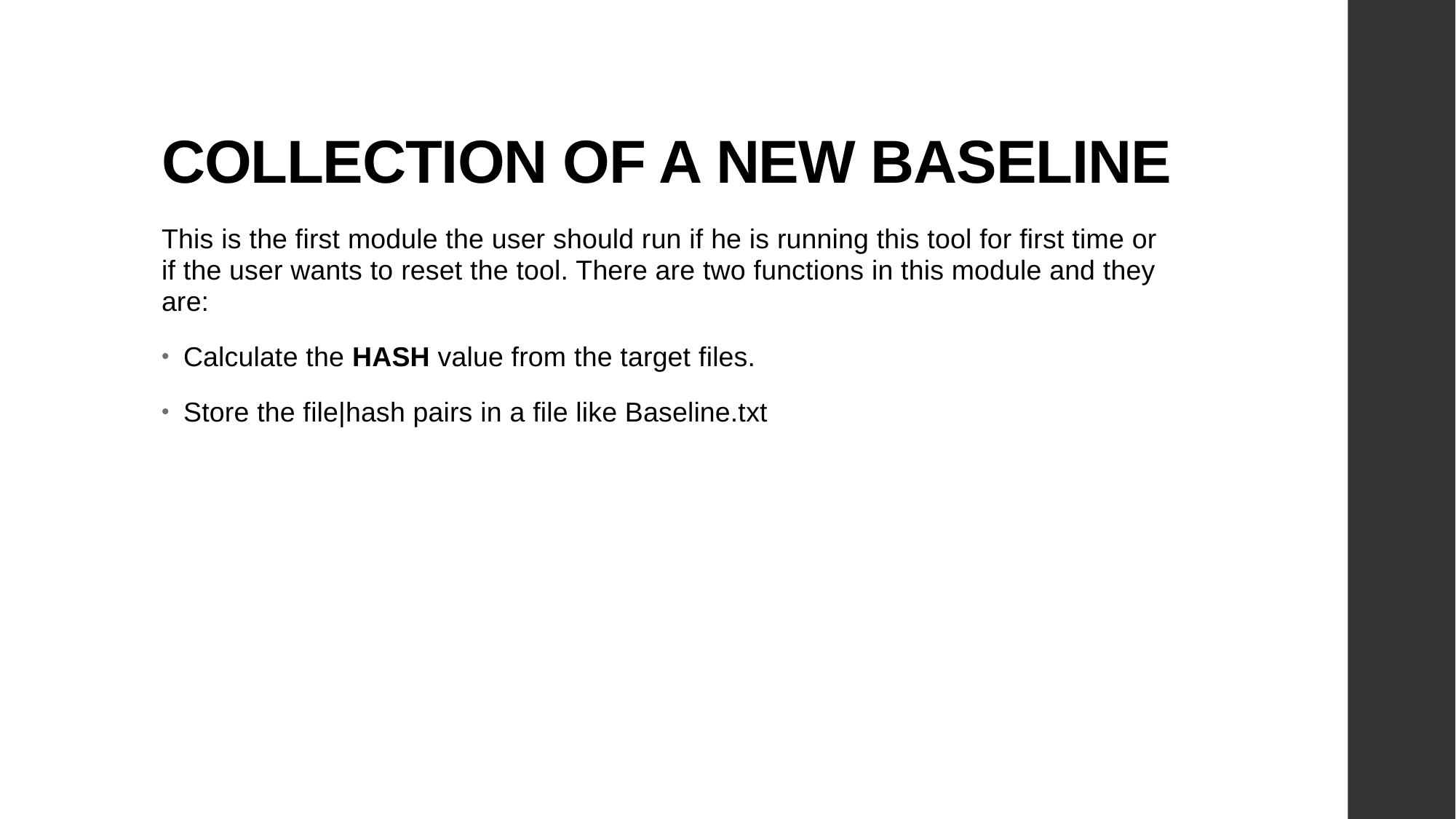

# COLLECTION OF A NEW BASELINE
This is the first module the user should run if he is running this tool for first time or if the user wants to reset the tool. There are two functions in this module and they are:
Calculate the HASH value from the target files.
Store the file|hash pairs in a file like Baseline.txt